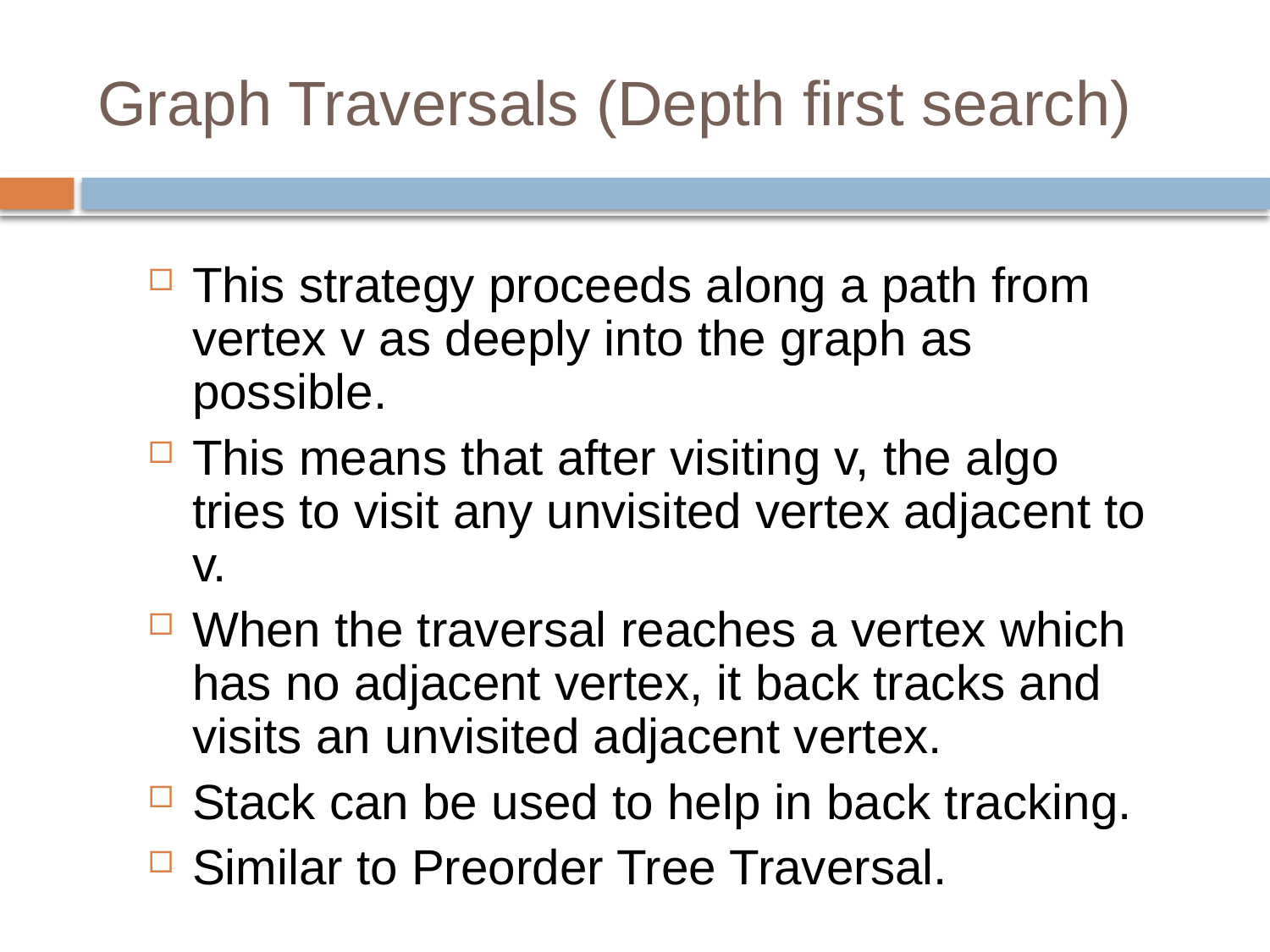

# Graph Traversals (Depth first search)
This strategy proceeds along a path from vertex v as deeply into the graph as possible.
This means that after visiting v, the algo tries to visit any unvisited vertex adjacent to v.
When the traversal reaches a vertex which has no adjacent vertex, it back tracks and visits an unvisited adjacent vertex.
Stack can be used to help in back tracking.
Similar to Preorder Tree Traversal.